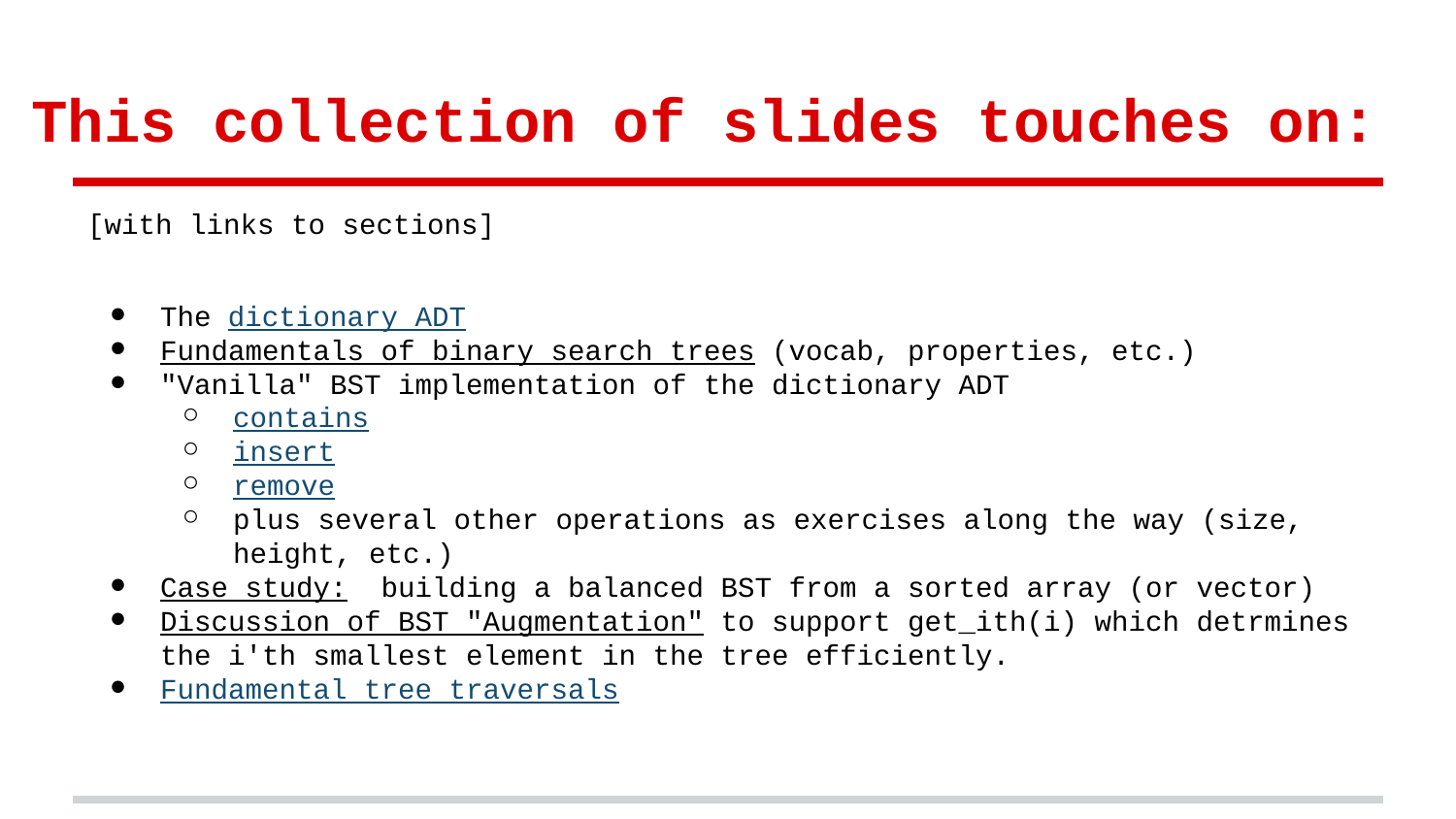

# This collection of slides touches on:
[with links to sections]

The dictionary ADT
Fundamentals of binary search trees (vocab, properties, etc.)
"Vanilla" BST implementation of the dictionary ADT
contains
insert
remove
plus several other operations as exercises along the way (size, height, etc.)
Case study:  building a balanced BST from a sorted array (or vector)
Discussion of BST "Augmentation" to support get_ith(i) which detrmines the i'th smallest element in the tree efficiently.
Fundamental tree traversals